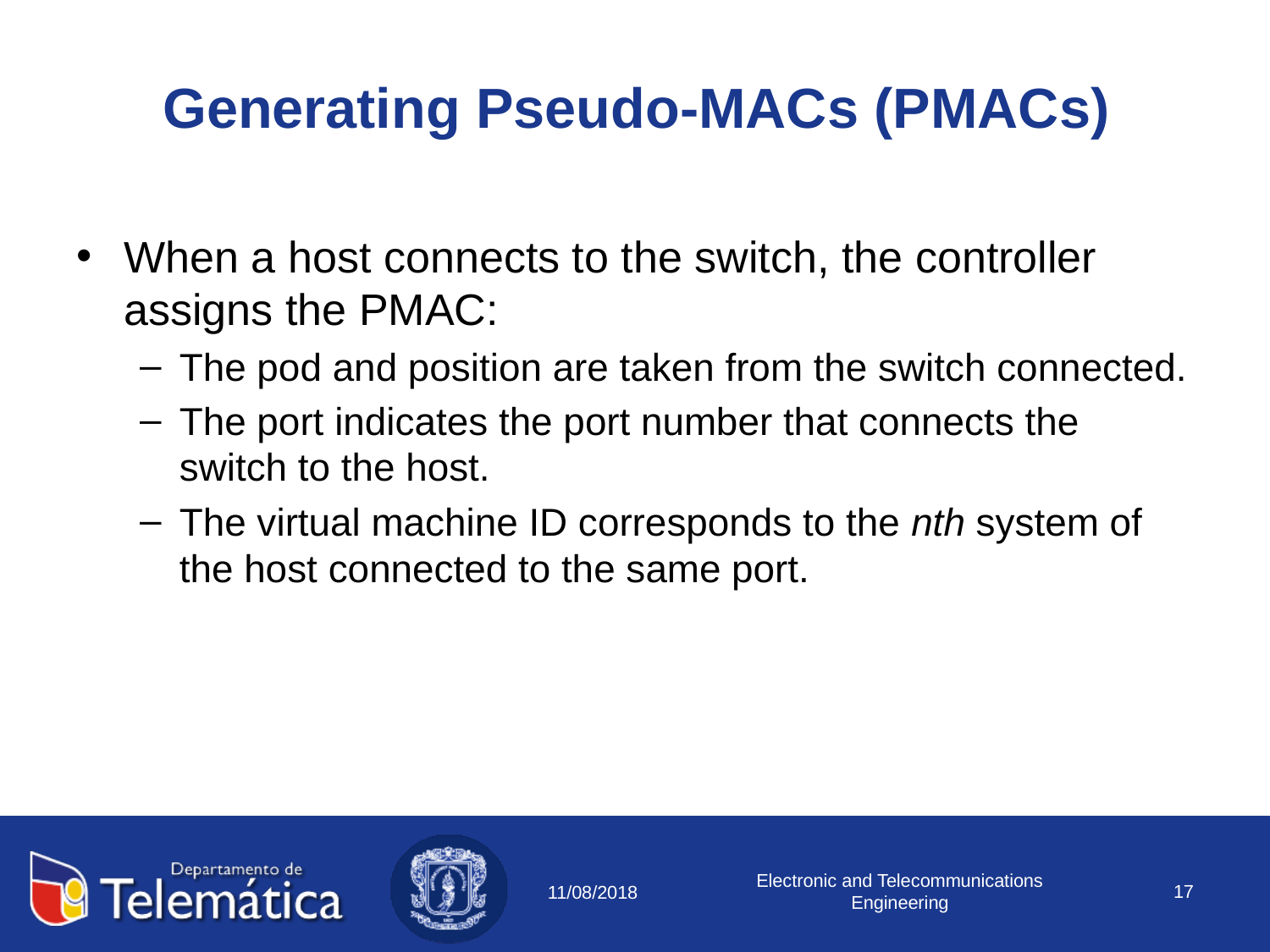

# Generating Pseudo-MACs (PMACs)
When a host connects to the switch, the controller assigns the PMAC:
The pod and position are taken from the switch connected.
The port indicates the port number that connects the switch to the host.
The virtual machine ID corresponds to the nth system of the host connected to the same port.

Electronic and Telecommunications Engineering
17
11/08/2018